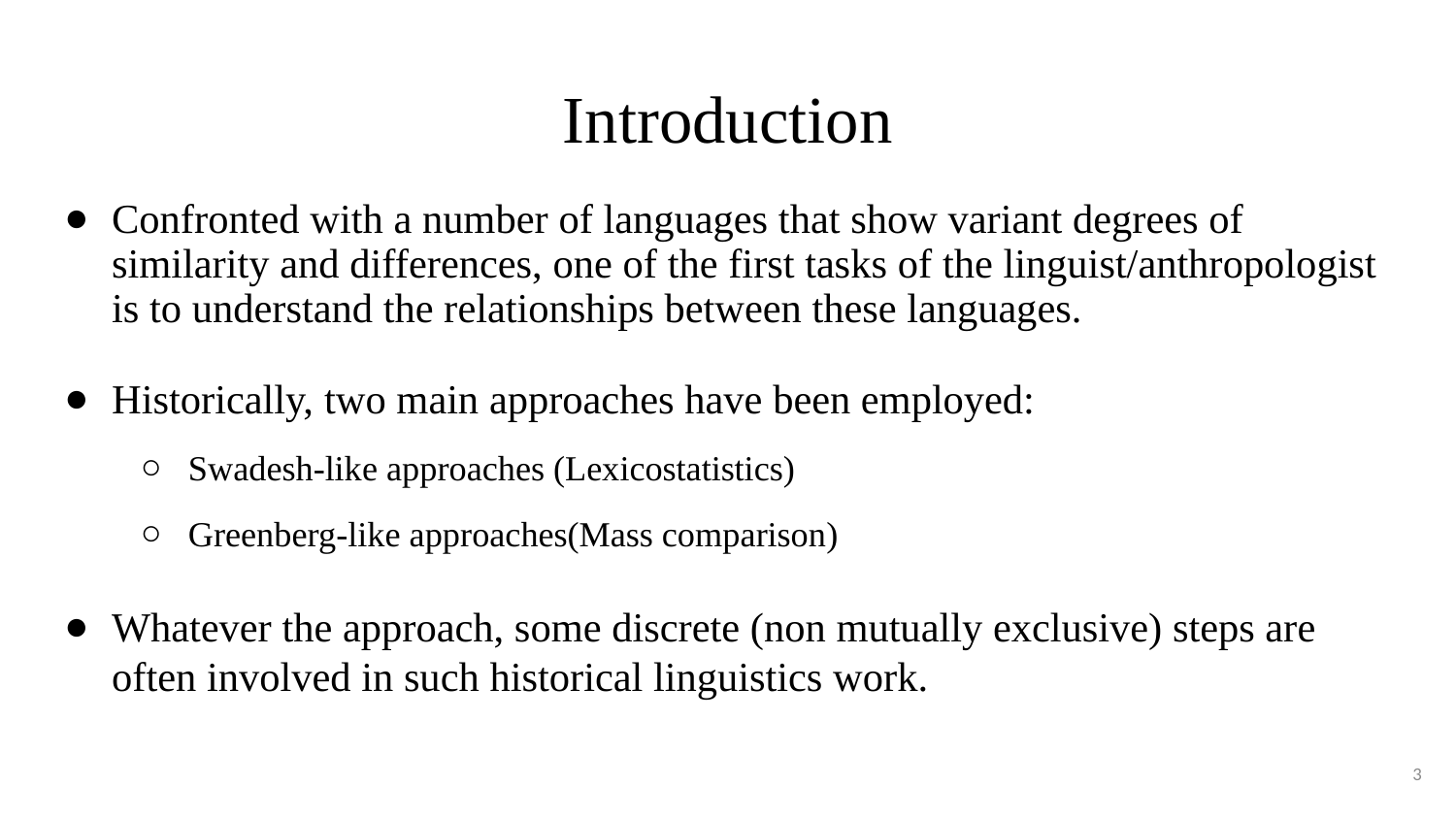

# Introduction
Confronted with a number of languages that show variant degrees of similarity and differences, one of the first tasks of the linguist/anthropologist is to understand the relationships between these languages.
Historically, two main approaches have been employed:
Swadesh-like approaches (Lexicostatistics)
Greenberg-like approaches(Mass comparison)
Whatever the approach, some discrete (non mutually exclusive) steps are often involved in such historical linguistics work.
3